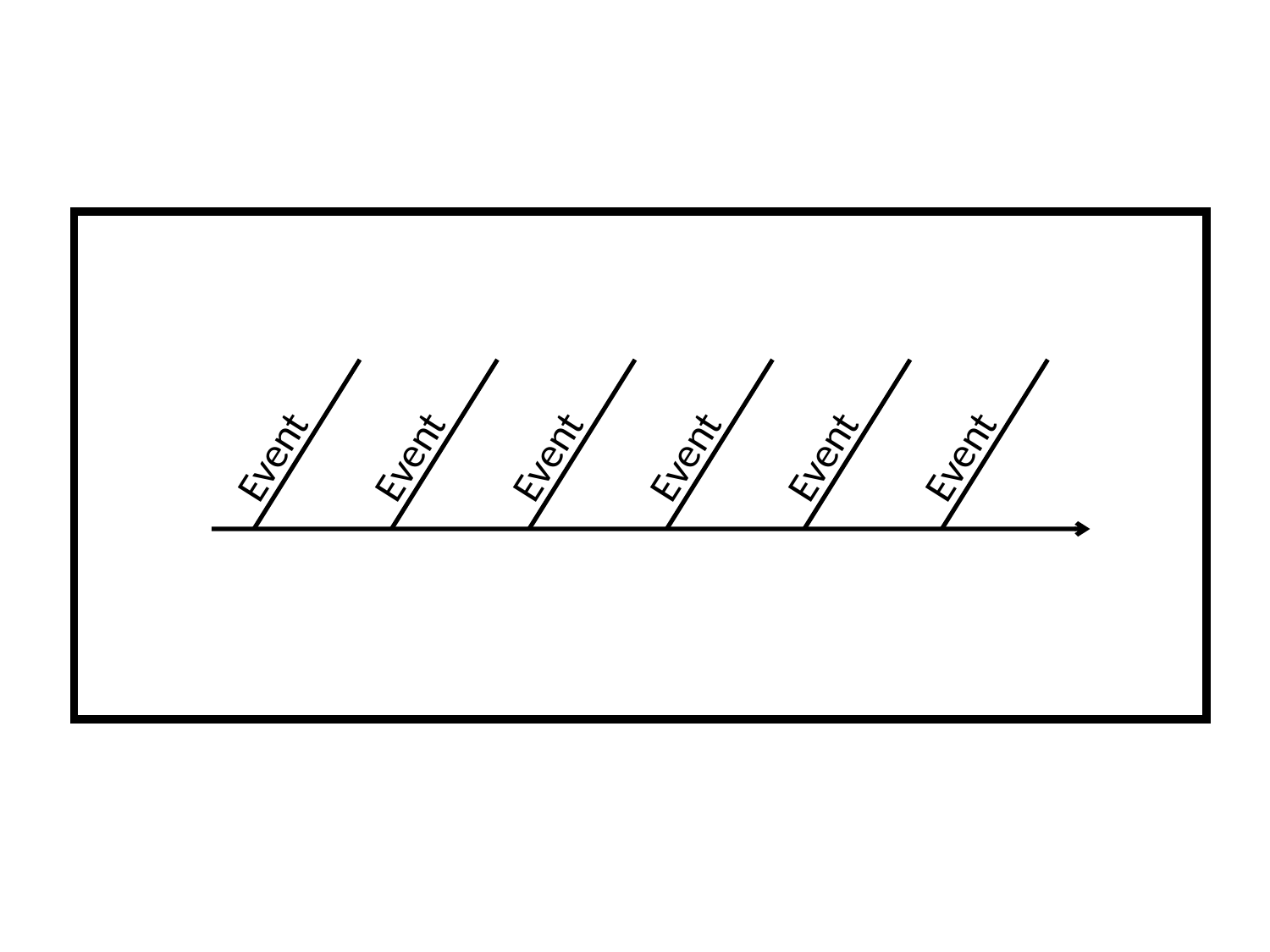

Non-Narrative:
Time Sequence

Event
Event
Event
Event
Event
Event